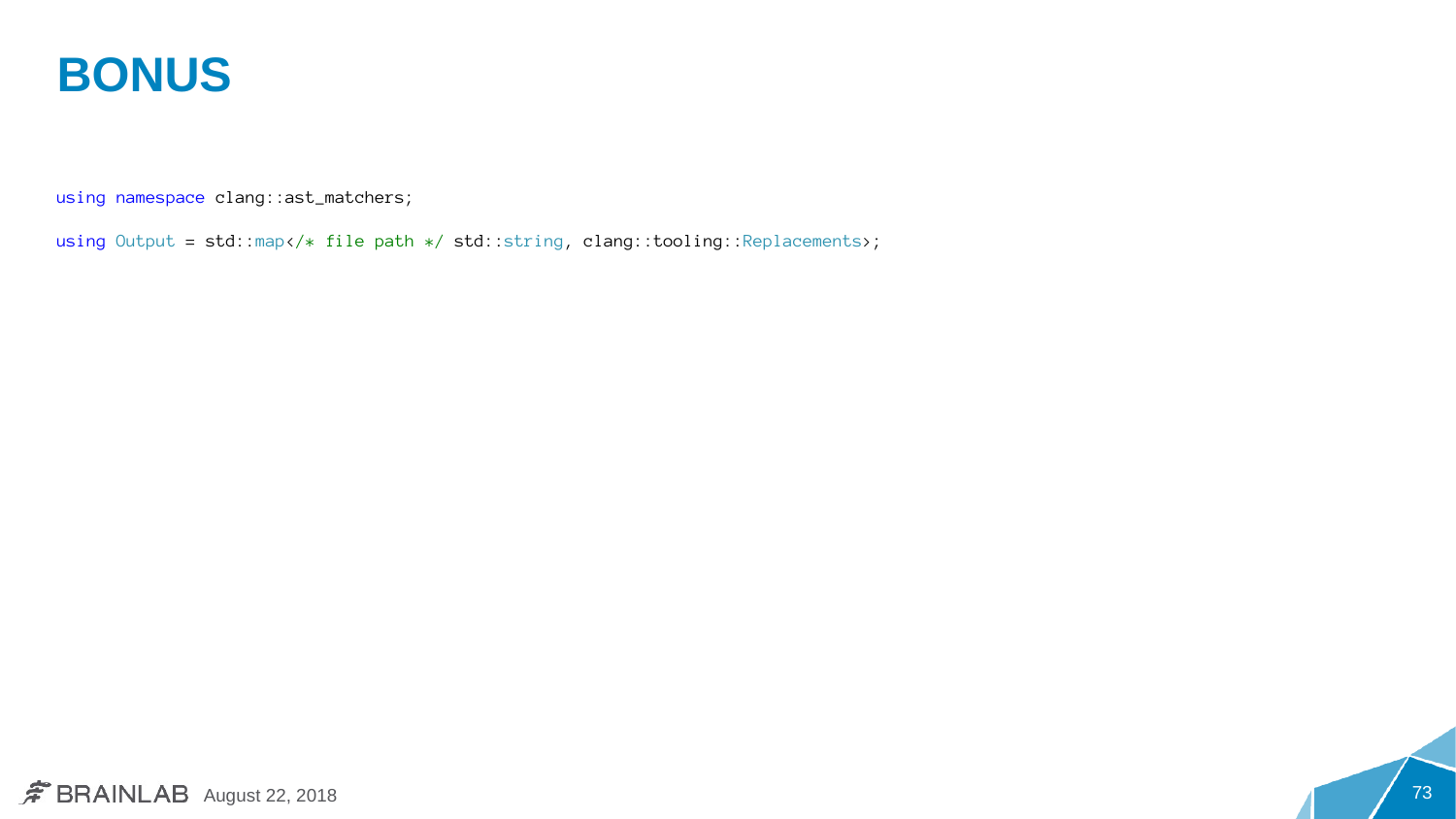

# Bonus
using namespace clang::ast_matchers;

using Output = std::map</* file path */ std::string, clang::tooling::Replacements>;